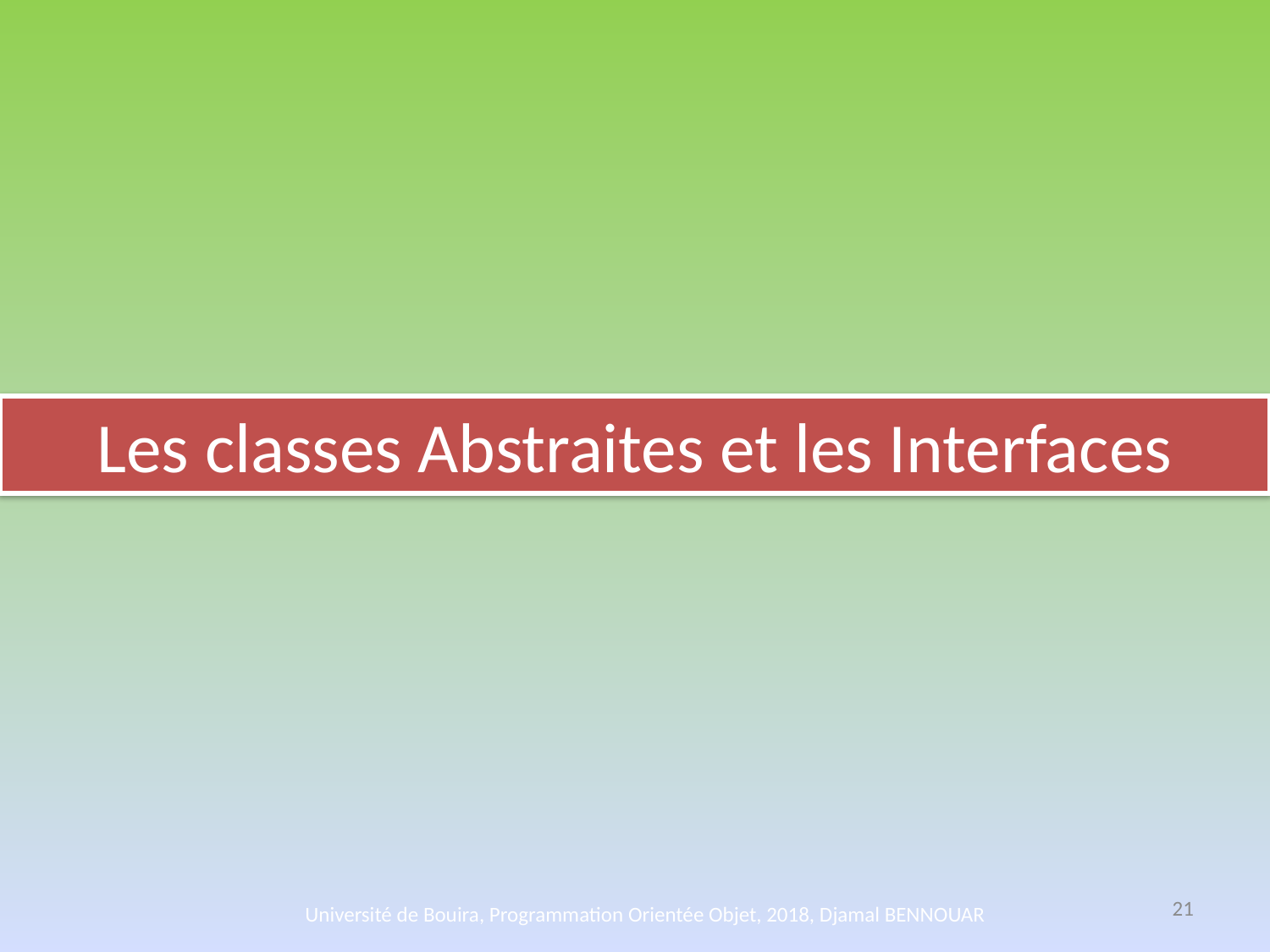

Les classes Abstraites et les Interfaces
21
Université de Bouira, Programmation Orientée Objet, 2018, Djamal BENNOUAR